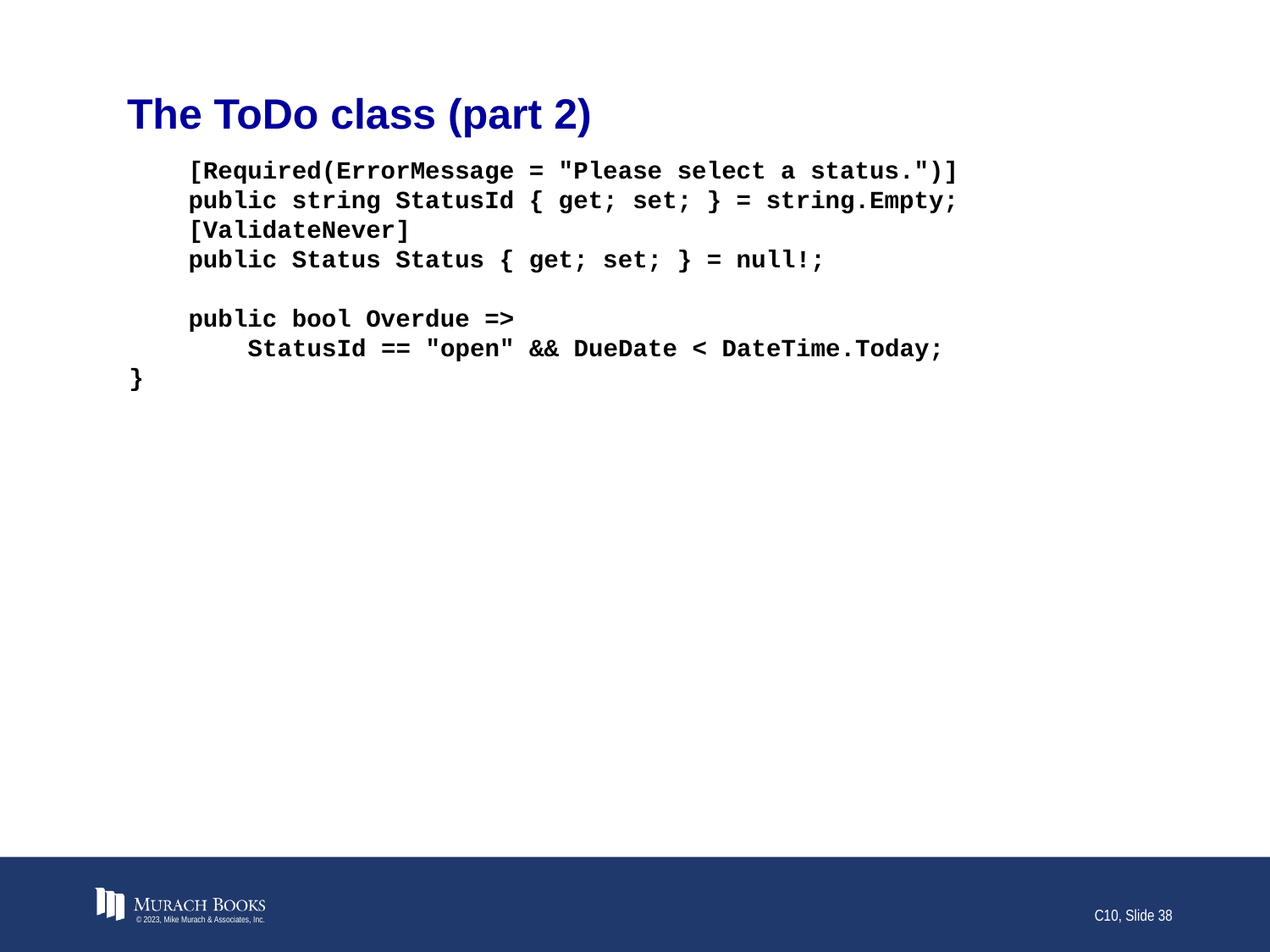

# The ToDo class (part 2)
    [Required(ErrorMessage = "Please select a status.")]
    public string StatusId { get; set; } = string.Empty;
    [ValidateNever]
    public Status Status { get; set; } = null!;

    public bool Overdue =>
        StatusId == "open" && DueDate < DateTime.Today;
}
© 2023, Mike Murach & Associates, Inc.

C10, Slide 38